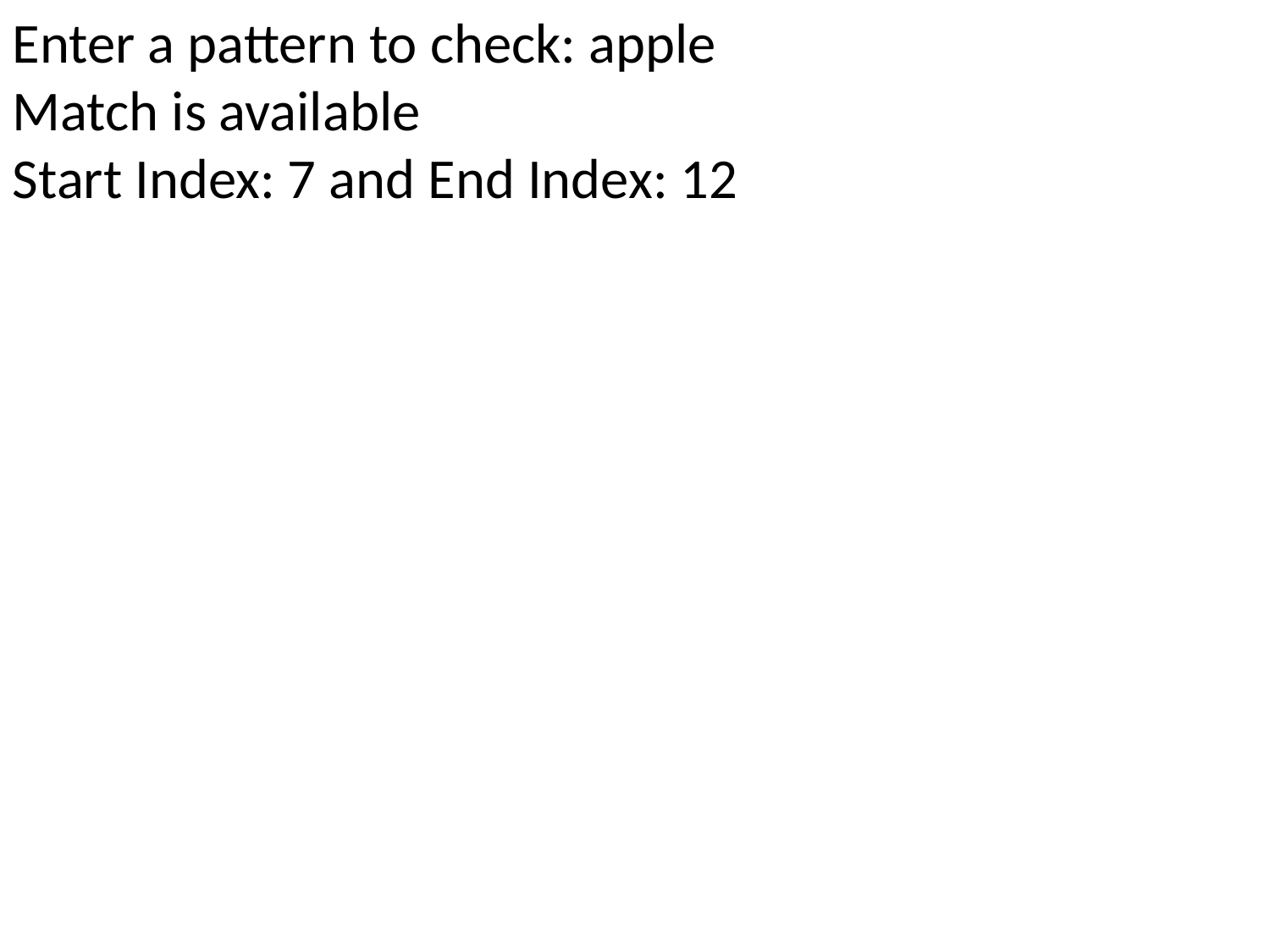

Enter a pattern to check: apple
Match is available
Start Index: 7 and End Index: 12